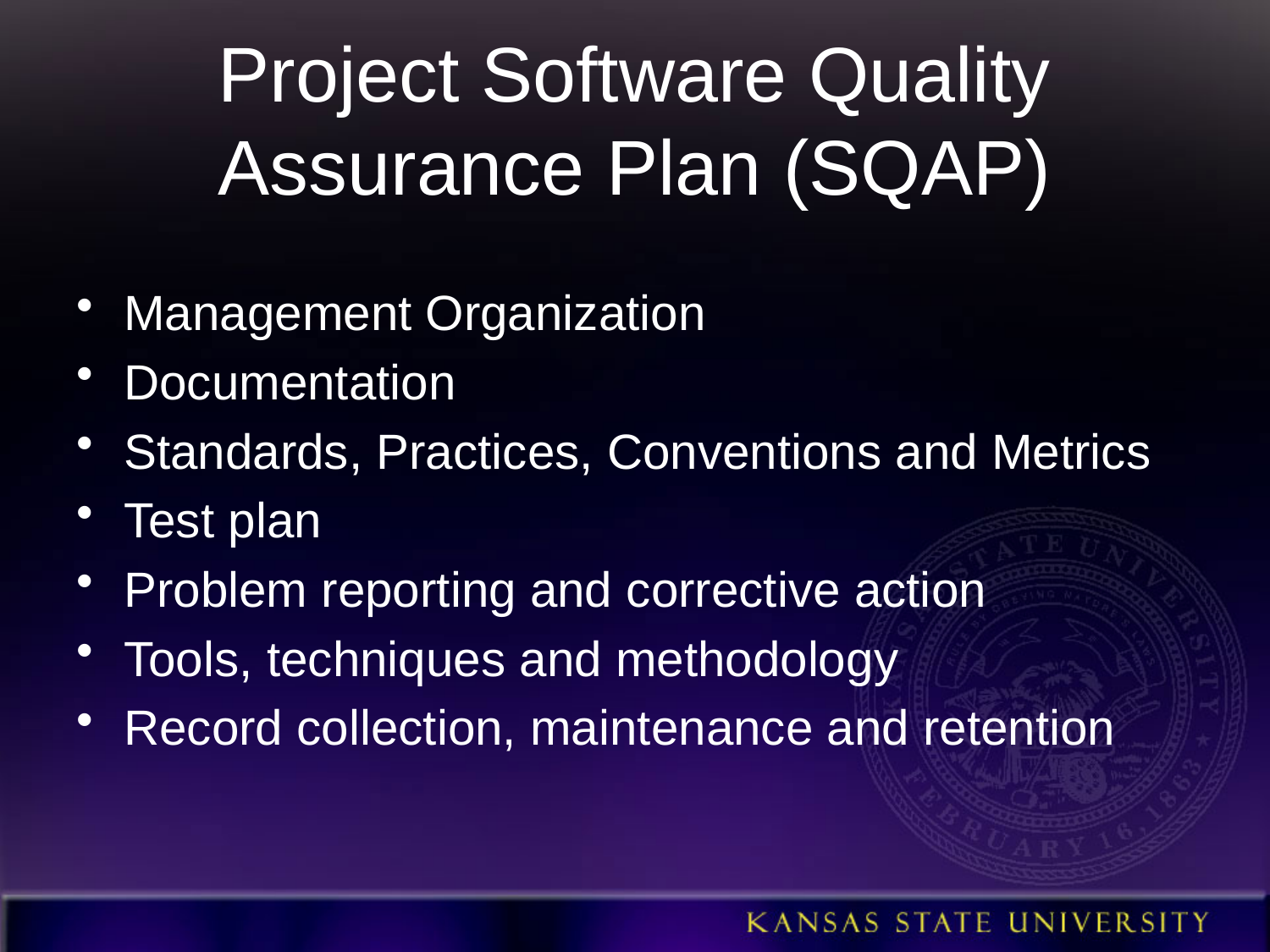

# Project Software Quality Assurance Plan (SQAP)
Management Organization
Documentation
Standards, Practices, Conventions and Metrics
Test plan
Problem reporting and corrective action
Tools, techniques and methodology
Record collection, maintenance and retention